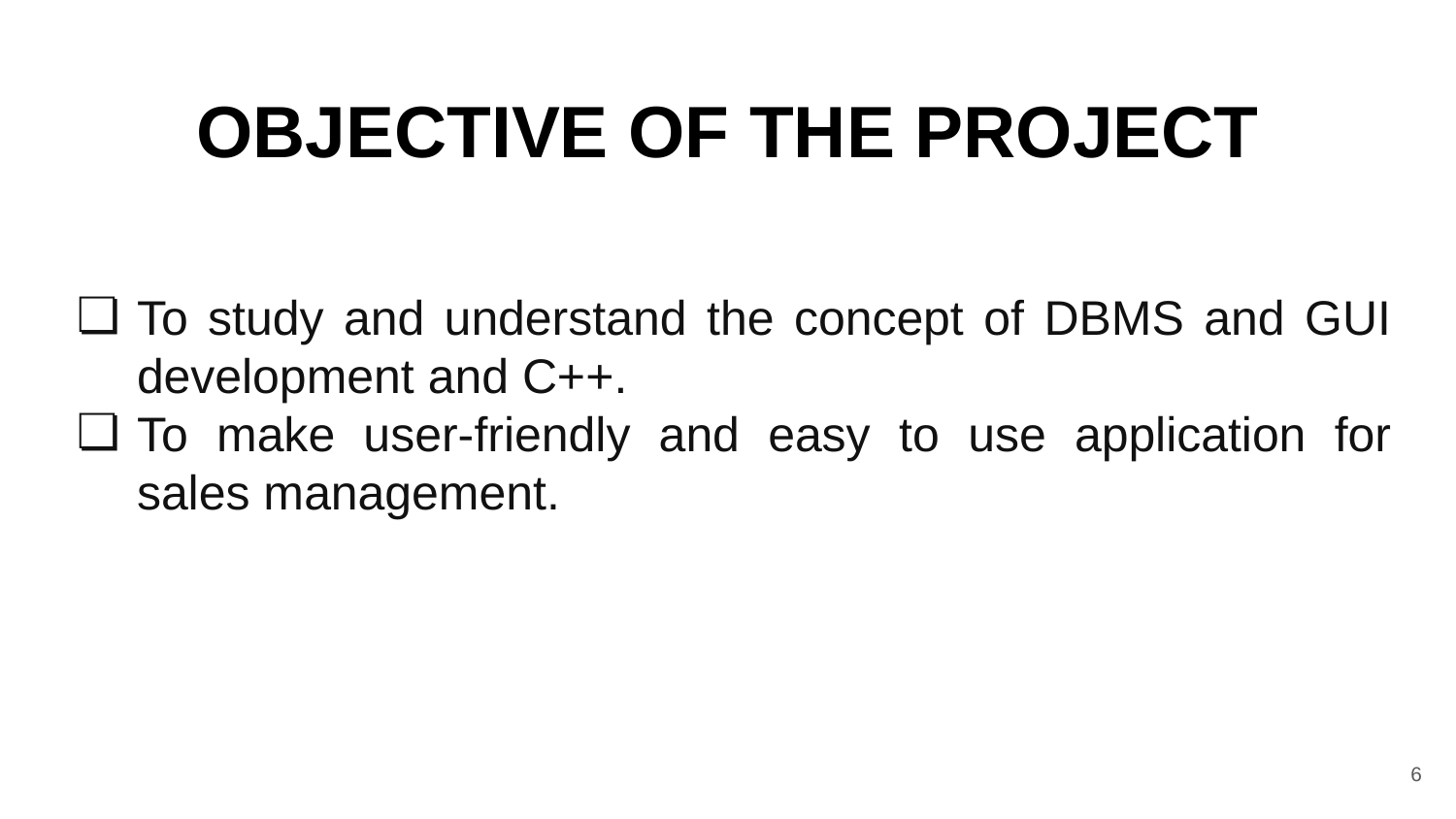

# OBJECTIVE OF THE PROJECT

To study and understand the concept of DBMS and GUI development and C++.
To make user-friendly and easy to use application for sales management.
6